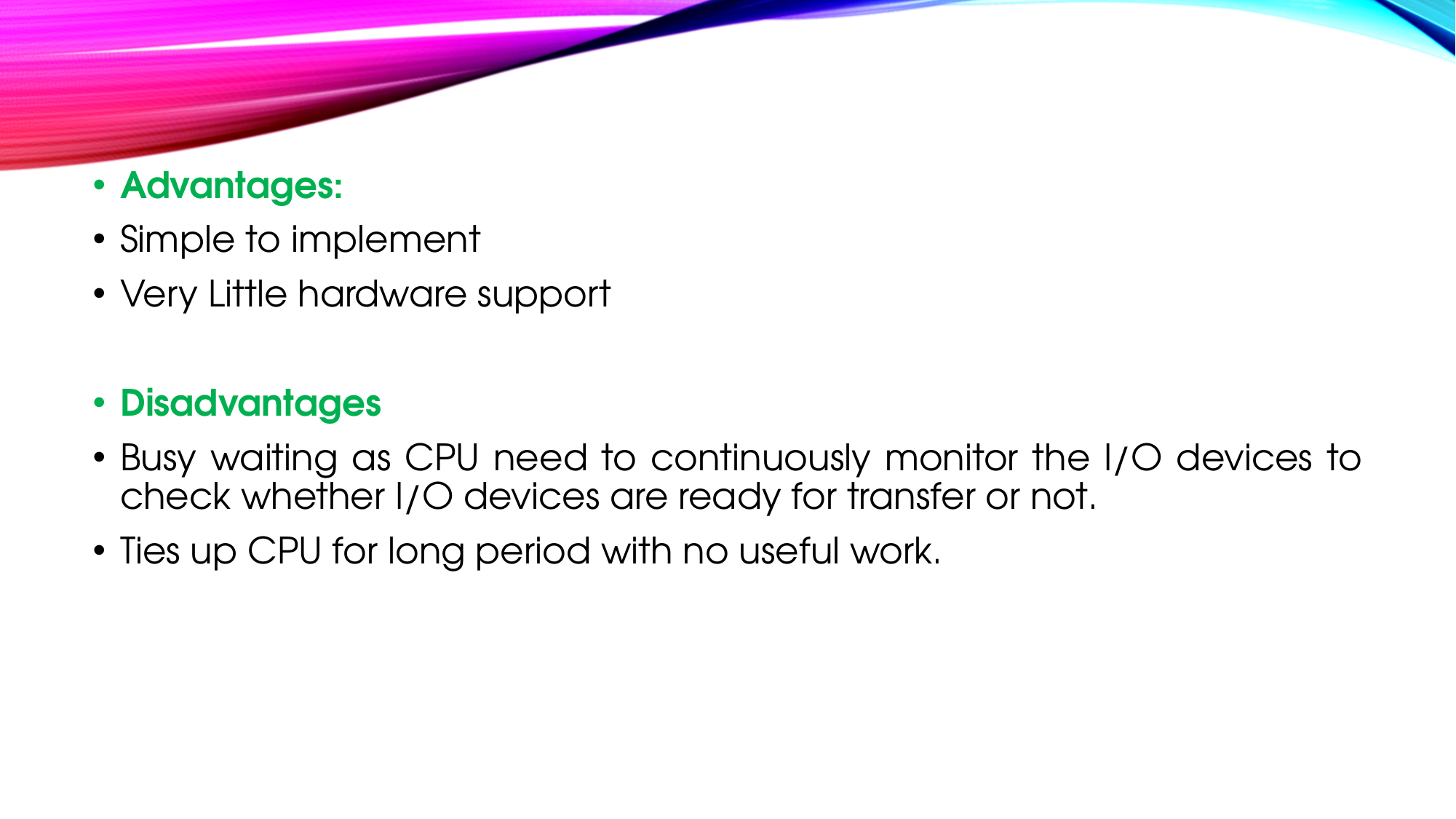

Advantages:
Simple to implement
Very Little hardware support

Disadvantages
Busy waiting as CPU need to continuously monitor the I/O devices to check whether I/O devices are ready for transfer or not.
Ties up CPU for long period with no useful work.